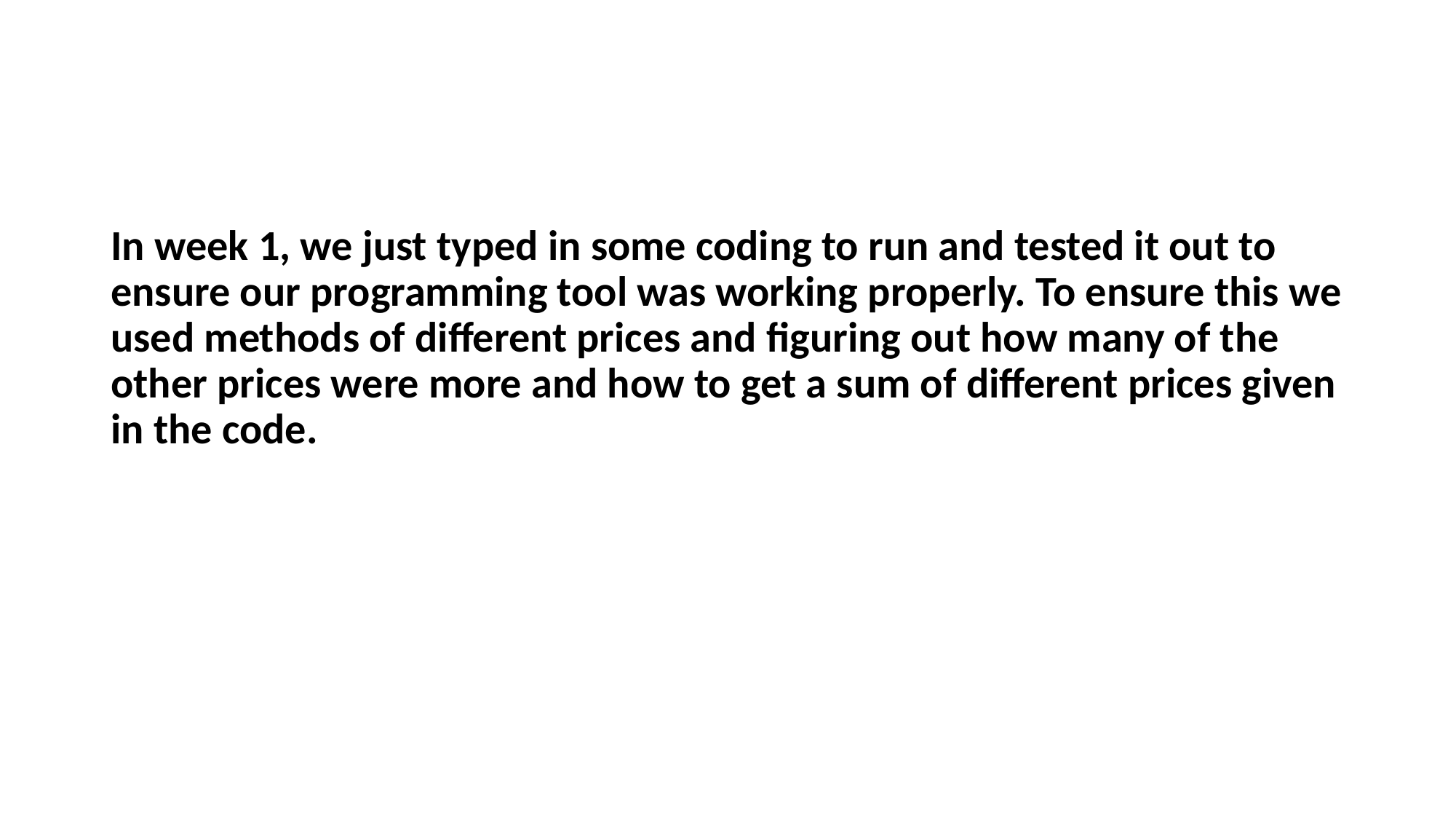

In week 1, we just typed in some coding to run and tested it out to ensure our programming tool was working properly. To ensure this we used methods of different prices and figuring out how many of the other prices were more and how to get a sum of different prices given in the code.